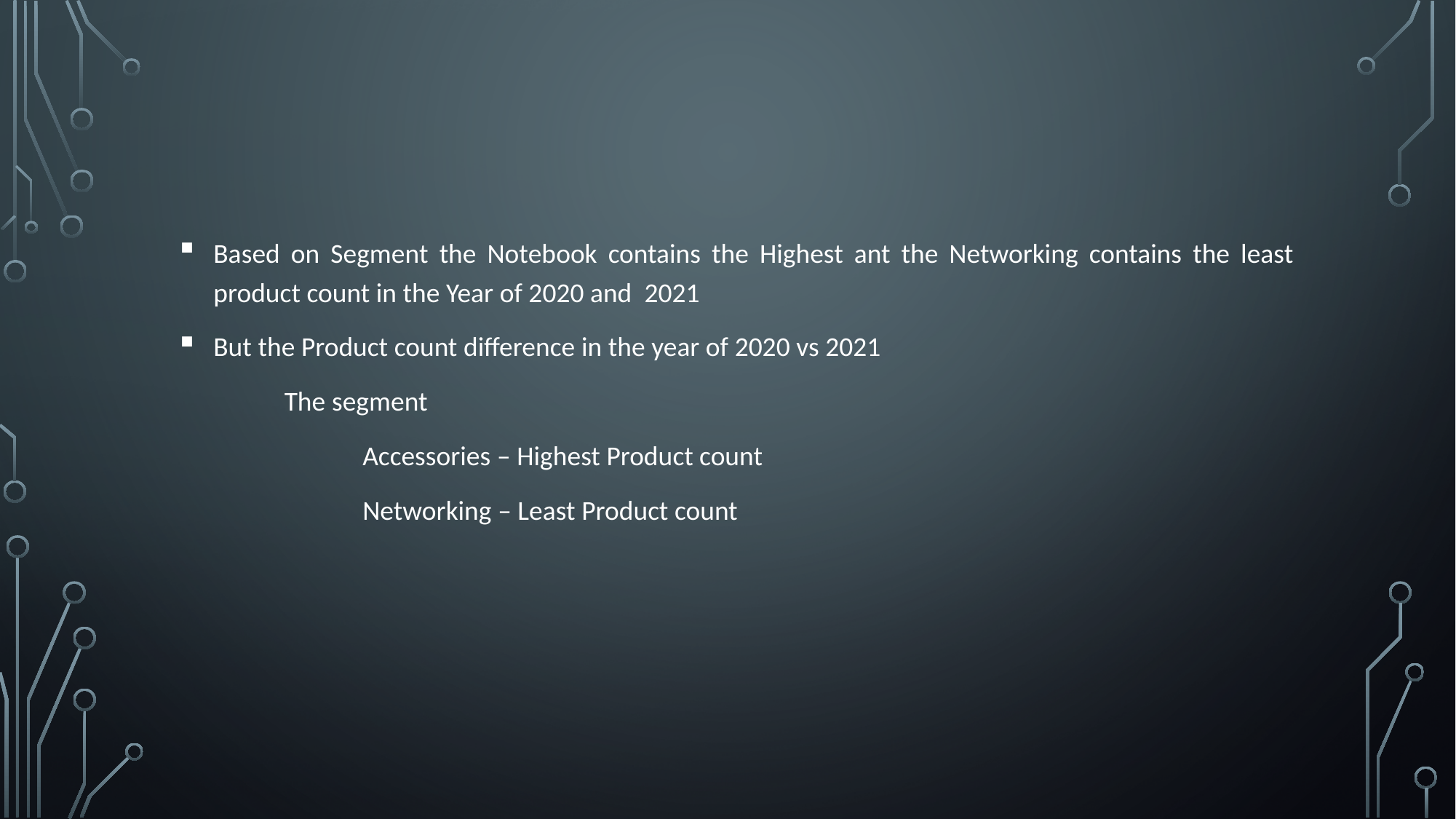

Based on Segment the Notebook contains the Highest ant the Networking contains the least   product count in the Year of 2020 and  2021
But the Product count difference in the year of 2020 vs 2021
                 The segment
	            Accessories – Highest Product count
	            Networking – Least Product count